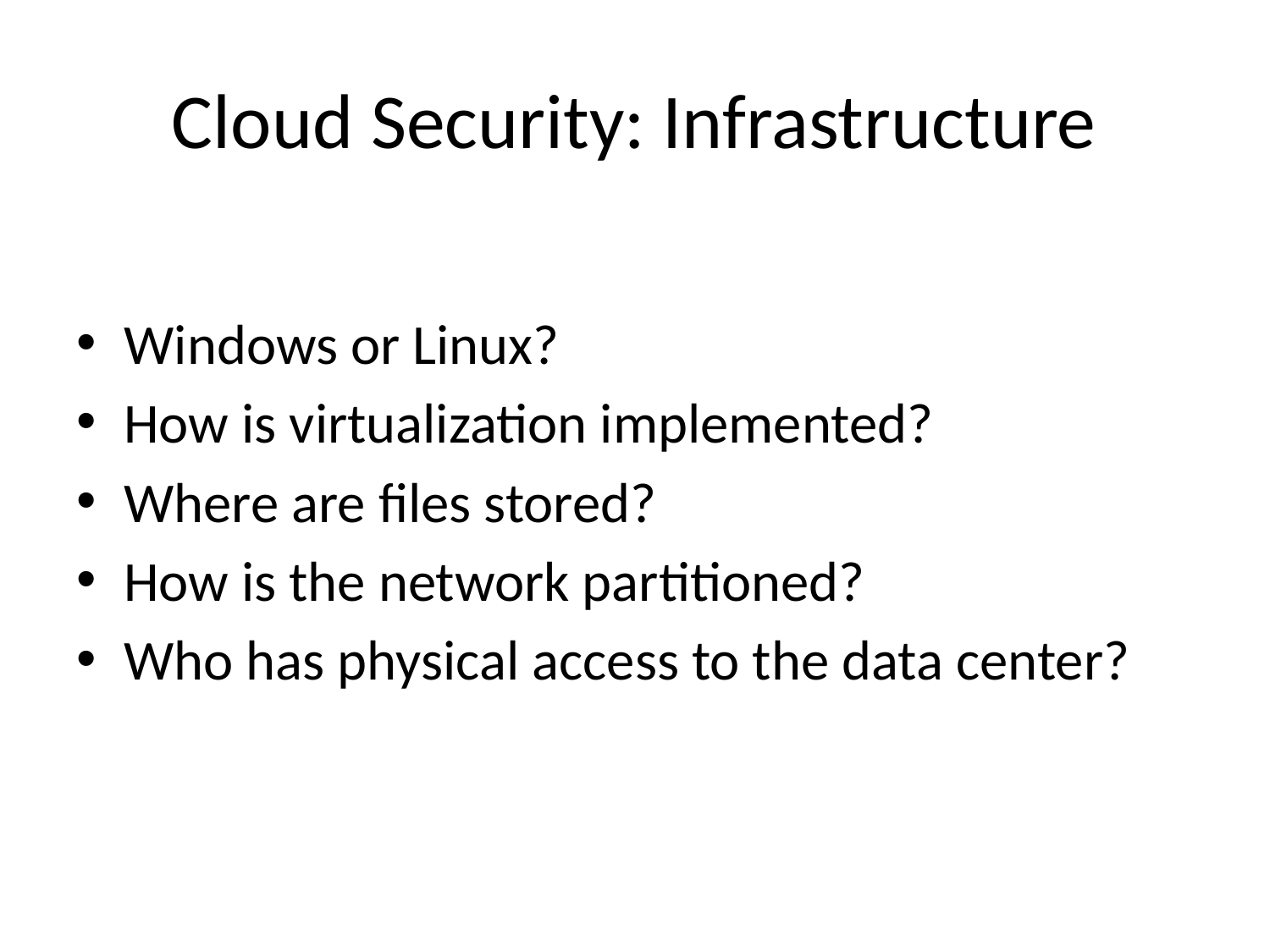

# Cloud Security: Infrastructure

Windows or Linux?
How is virtualization implemented?
Where are files stored?
How is the network partitioned?
Who has physical access to the data center?